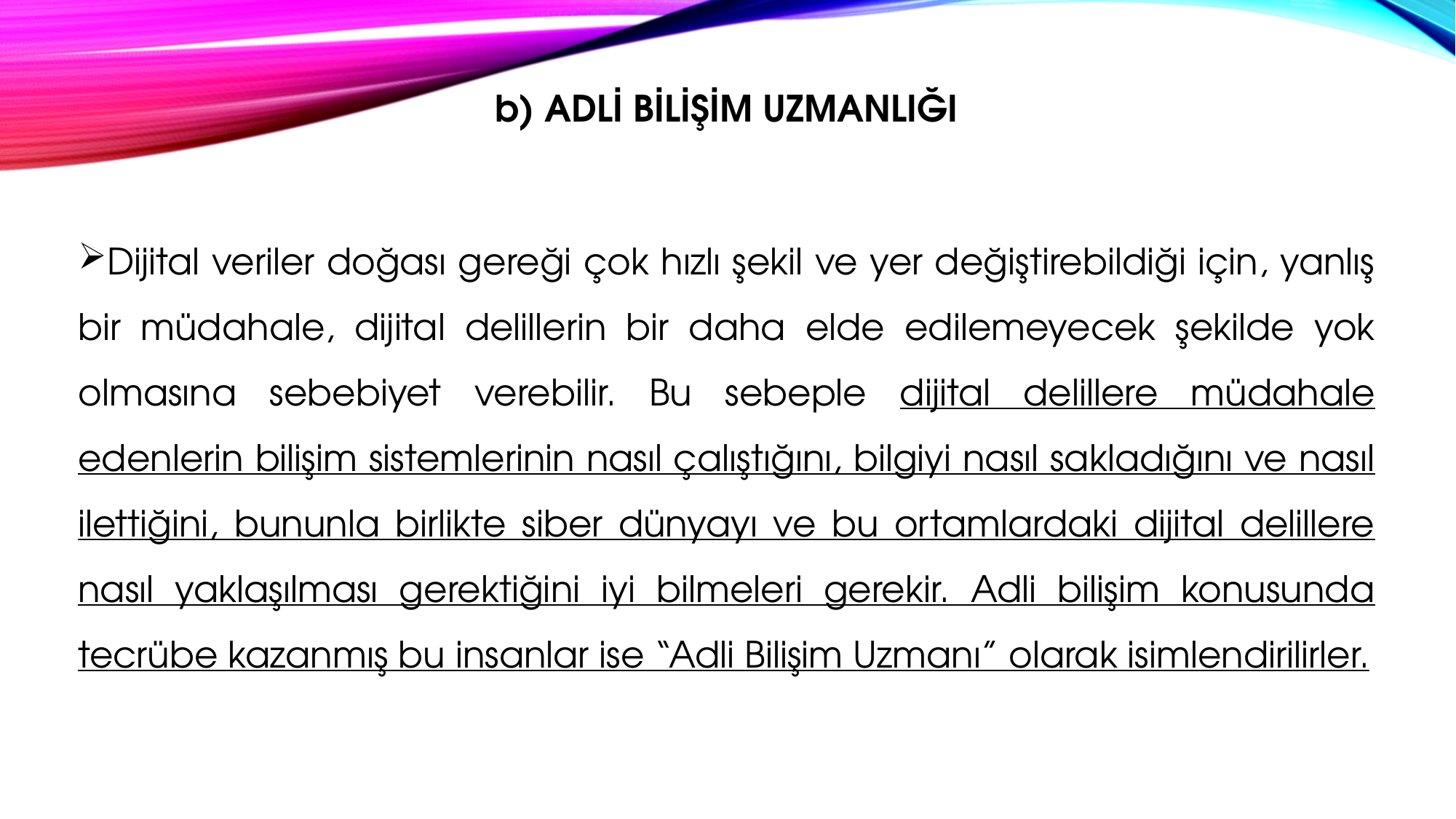

b) ADLİ BİLİŞİM UZMANLIĞI

Dijital veriler doğası gereği çok hızlı şekil ve yer değiştirebildiği için, yanlış bir müdahale, dijital delillerin bir daha elde edilemeyecek şekilde yok olmasına sebebiyet verebilir. Bu sebeple dijital delillere müdahale edenlerin bilişim sistemlerinin nasıl çalıştığını, bilgiyi nasıl sakladığını ve nasıl ilettiğini, bununla birlikte siber dünyayı ve bu ortamlardaki dijital delillere nasıl yaklaşılması gerektiğini iyi bilmeleri gerekir. Adli bilişim konusunda tecrübe kazanmış bu insanlar ise “Adli Bilişim Uzmanı” olarak isimlendirilirler.